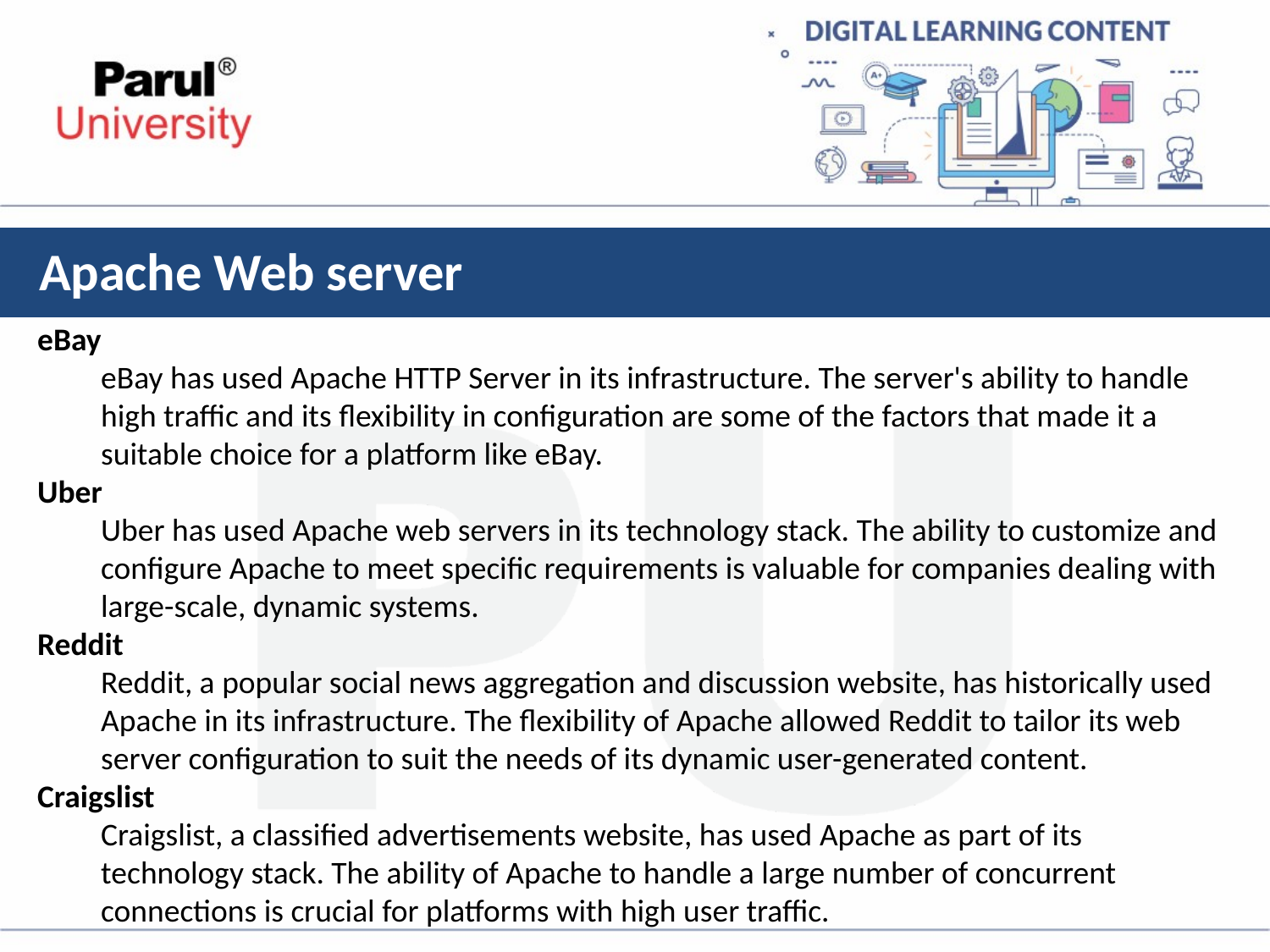

# Apache Web server
eBay
eBay has used Apache HTTP Server in its infrastructure. The server's ability to handle high traffic and its flexibility in configuration are some of the factors that made it a suitable choice for a platform like eBay.
Uber
Uber has used Apache web servers in its technology stack. The ability to customize and configure Apache to meet specific requirements is valuable for companies dealing with large-scale, dynamic systems.
Reddit
Reddit, a popular social news aggregation and discussion website, has historically used Apache in its infrastructure. The flexibility of Apache allowed Reddit to tailor its web server configuration to suit the needs of its dynamic user-generated content.
Craigslist
Craigslist, a classified advertisements website, has used Apache as part of its technology stack. The ability of Apache to handle a large number of concurrent connections is crucial for platforms with high user traffic.